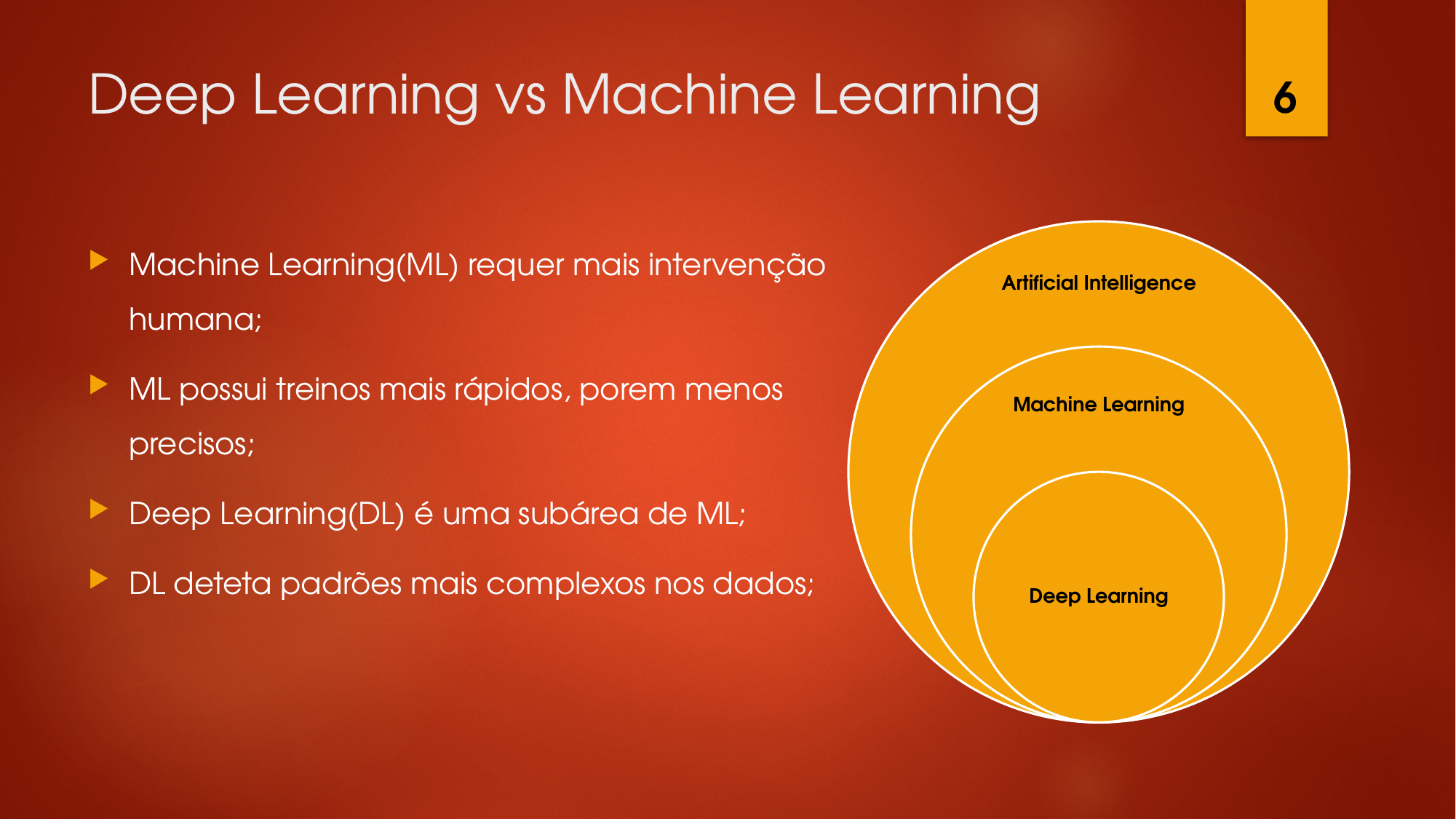

6
# Deep Learning vs Machine Learning
Machine Learning(ML) requer mais intervenção humana;
ML possui treinos mais rápidos, porem menos precisos;
Deep Learning(DL) é uma subárea de ML;
DL deteta padrões mais complexos nos dados;
Artificial Intelligence
Machine Learning
Deep Learning